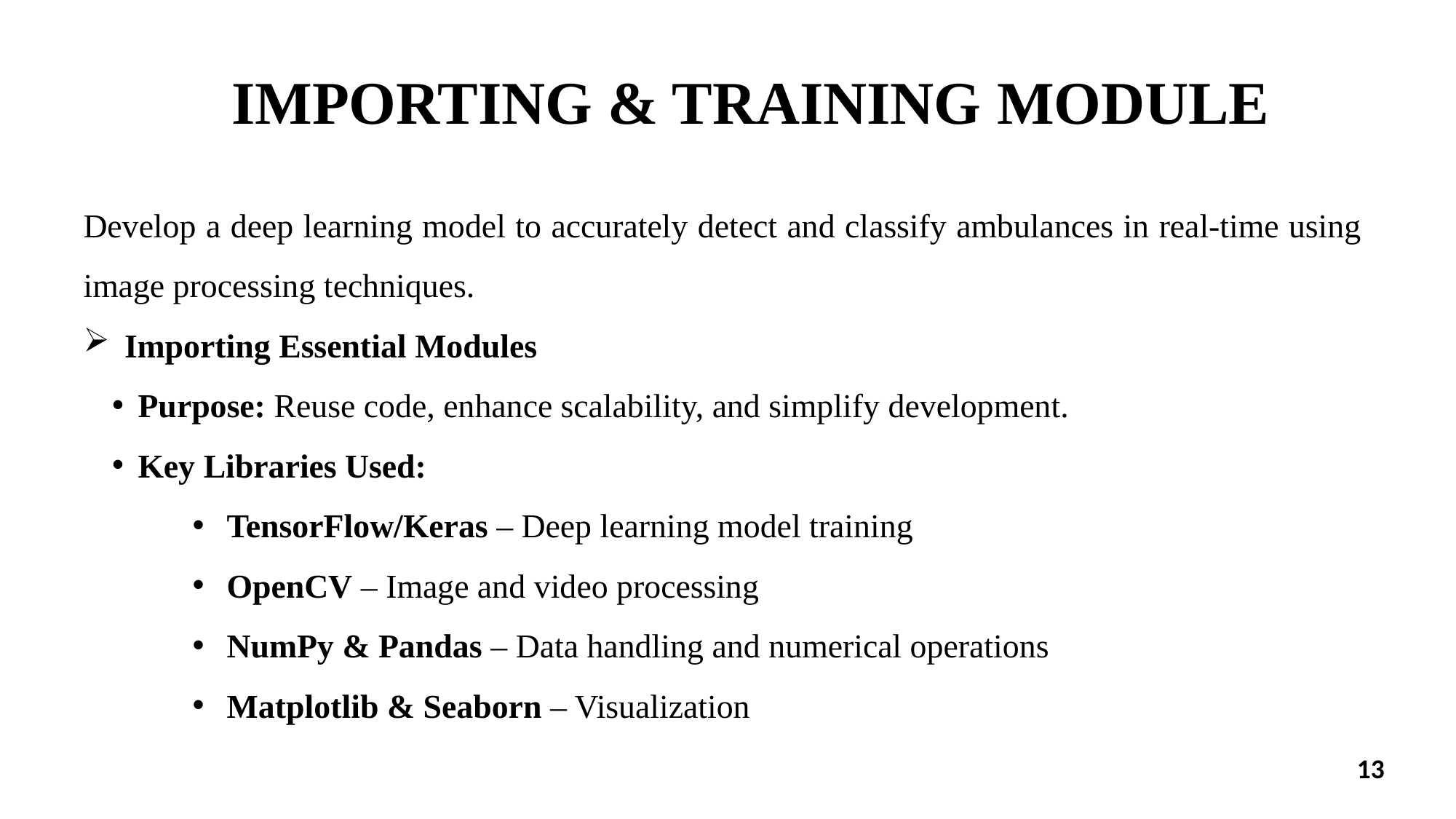

# IMPORTING & TRAINING MODULE
Develop a deep learning model to accurately detect and classify ambulances in real-time using image processing techniques.
Importing Essential Modules
Purpose: Reuse code, enhance scalability, and simplify development.
Key Libraries Used:
TensorFlow/Keras – Deep learning model training
OpenCV – Image and video processing
NumPy & Pandas – Data handling and numerical operations
Matplotlib & Seaborn – Visualization

13